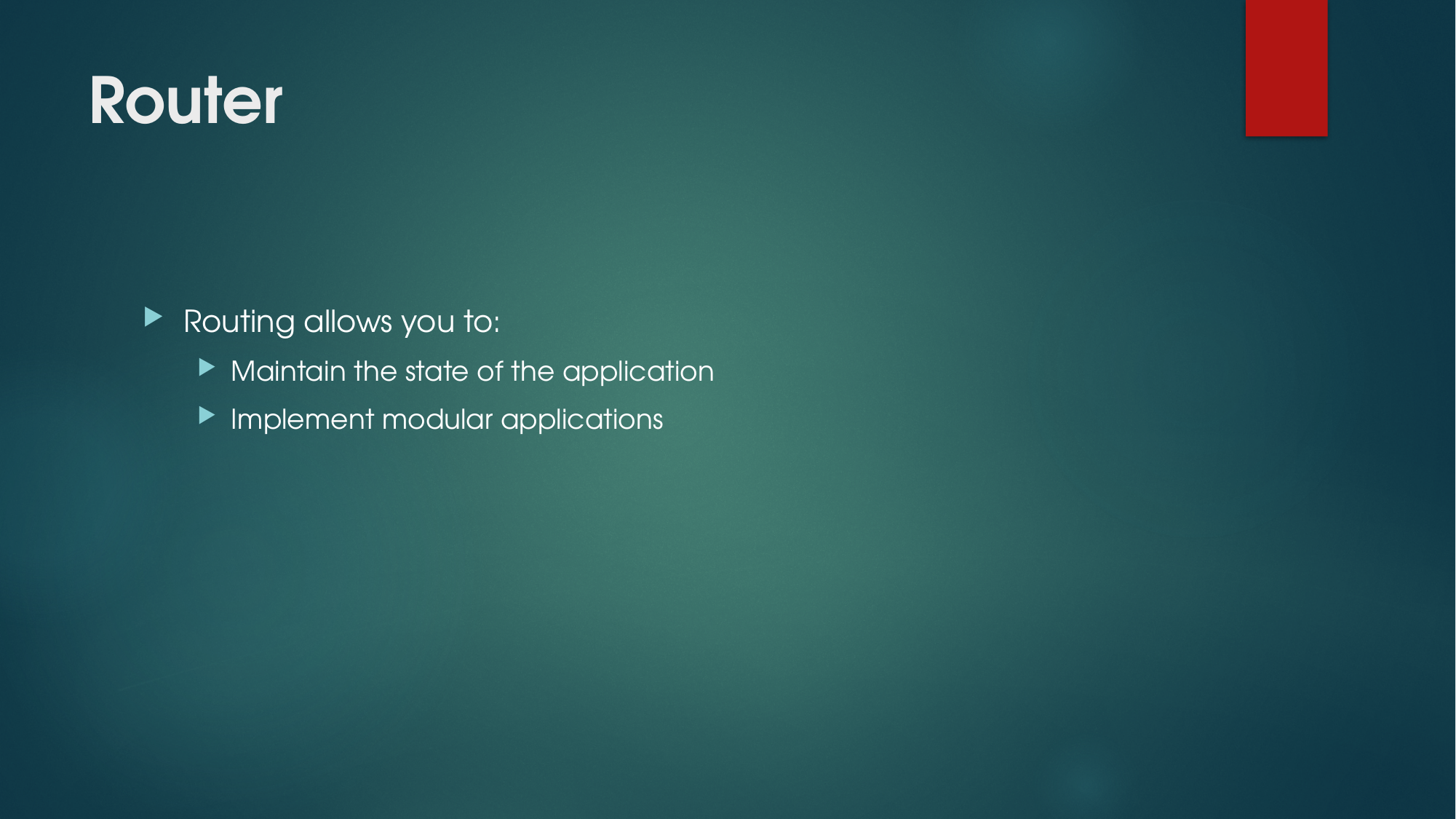

# Router

Routing allows you to:
Maintain the state of the application
Implement modular applications